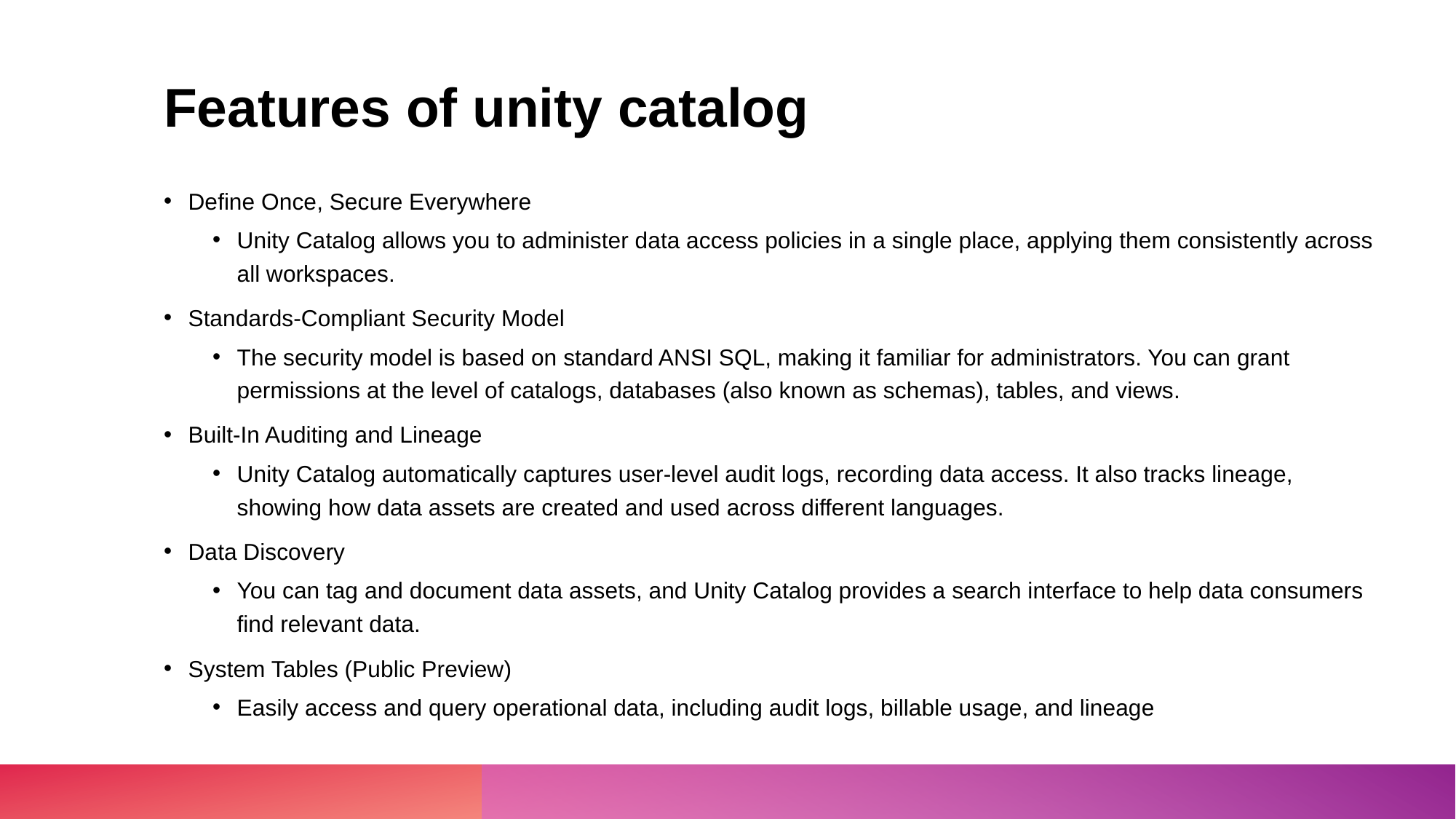

# Features of unity catalog
Define Once, Secure Everywhere
Unity Catalog allows you to administer data access policies in a single place, applying them consistently across all workspaces.
Standards-Compliant Security Model
The security model is based on standard ANSI SQL, making it familiar for administrators. You can grant permissions at the level of catalogs, databases (also known as schemas), tables, and views.
Built-In Auditing and Lineage
Unity Catalog automatically captures user-level audit logs, recording data access. It also tracks lineage, showing how data assets are created and used across different languages.
Data Discovery
You can tag and document data assets, and Unity Catalog provides a search interface to help data consumers find relevant data.
System Tables (Public Preview)
Easily access and query operational data, including audit logs, billable usage, and lineage